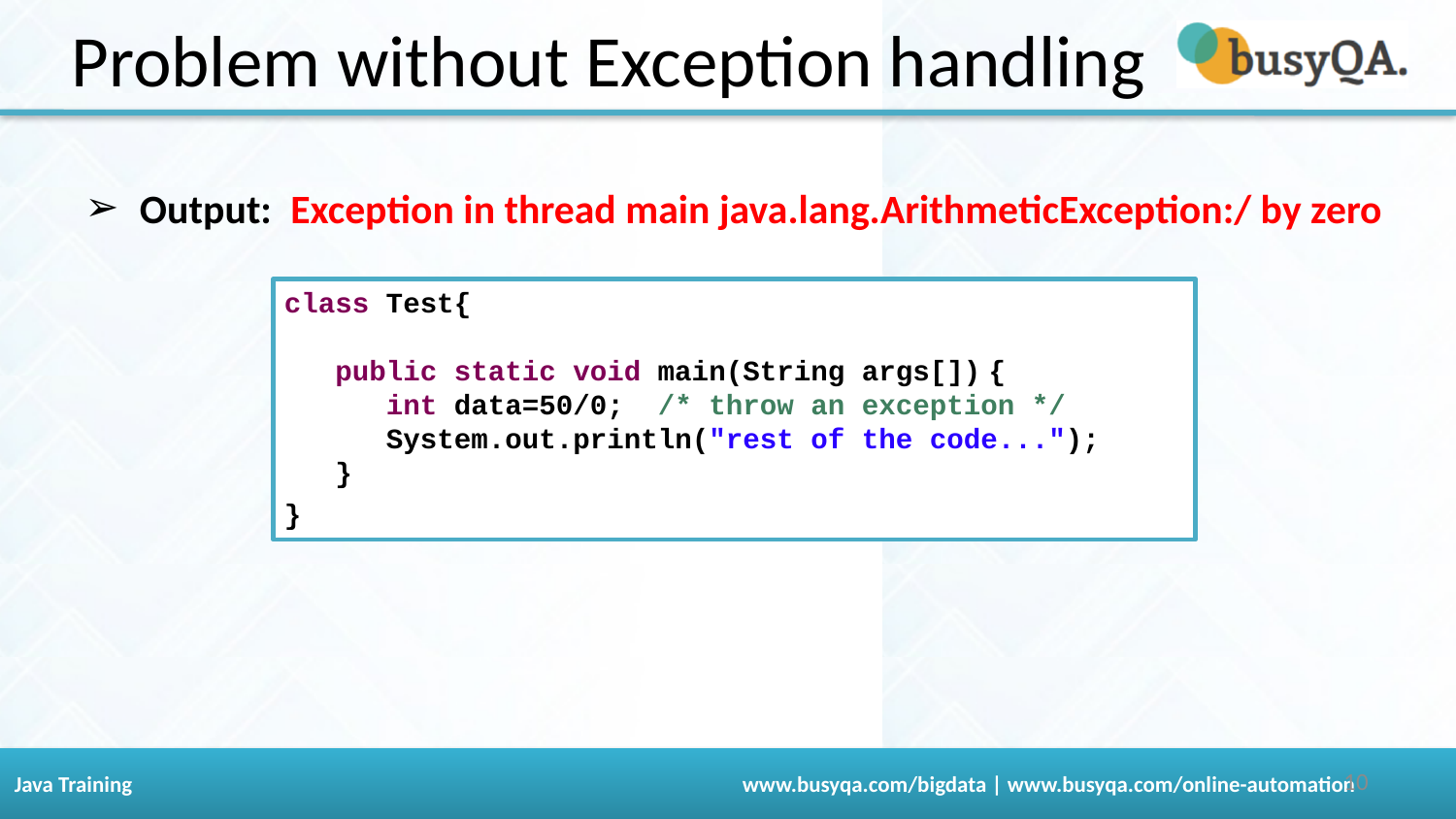

Problem without Exception handling
Output:  Exception in thread main java.lang.ArithmeticException:/ by zero
class Test{

   public static void main(String args[]) {
      int data=50/0;  /* throw an exception */
      System.out.println("rest of the code...");
   }
}
10